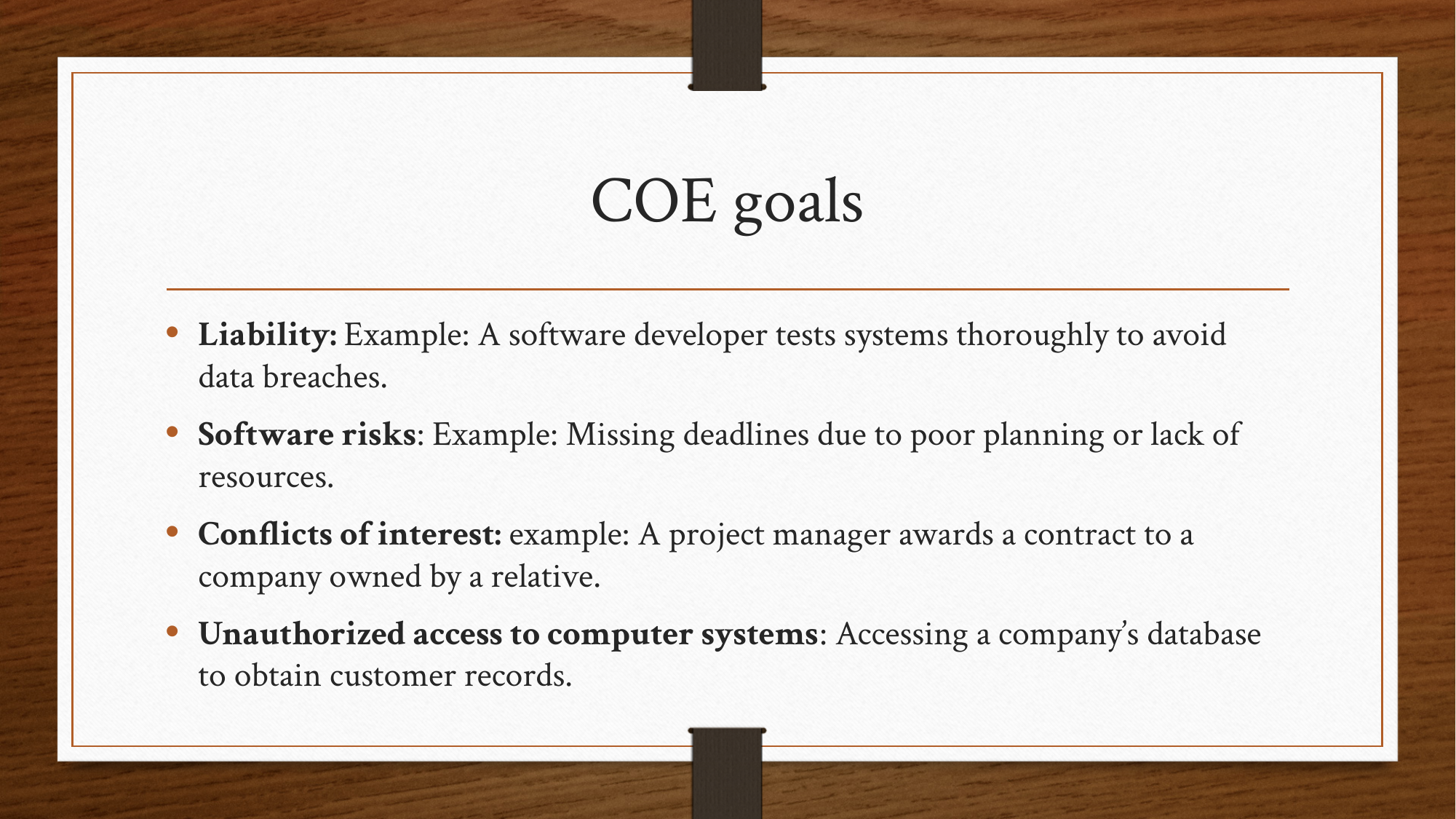

# COE goals
Liability: Example: A software developer tests systems thoroughly to avoid data breaches.
Software risks: Example: Missing deadlines due to poor planning or lack of resources.
Conflicts of interest: example: A project manager awards a contract to a company owned by a relative.
Unauthorized access to computer systems: Accessing a company’s database to obtain customer records.